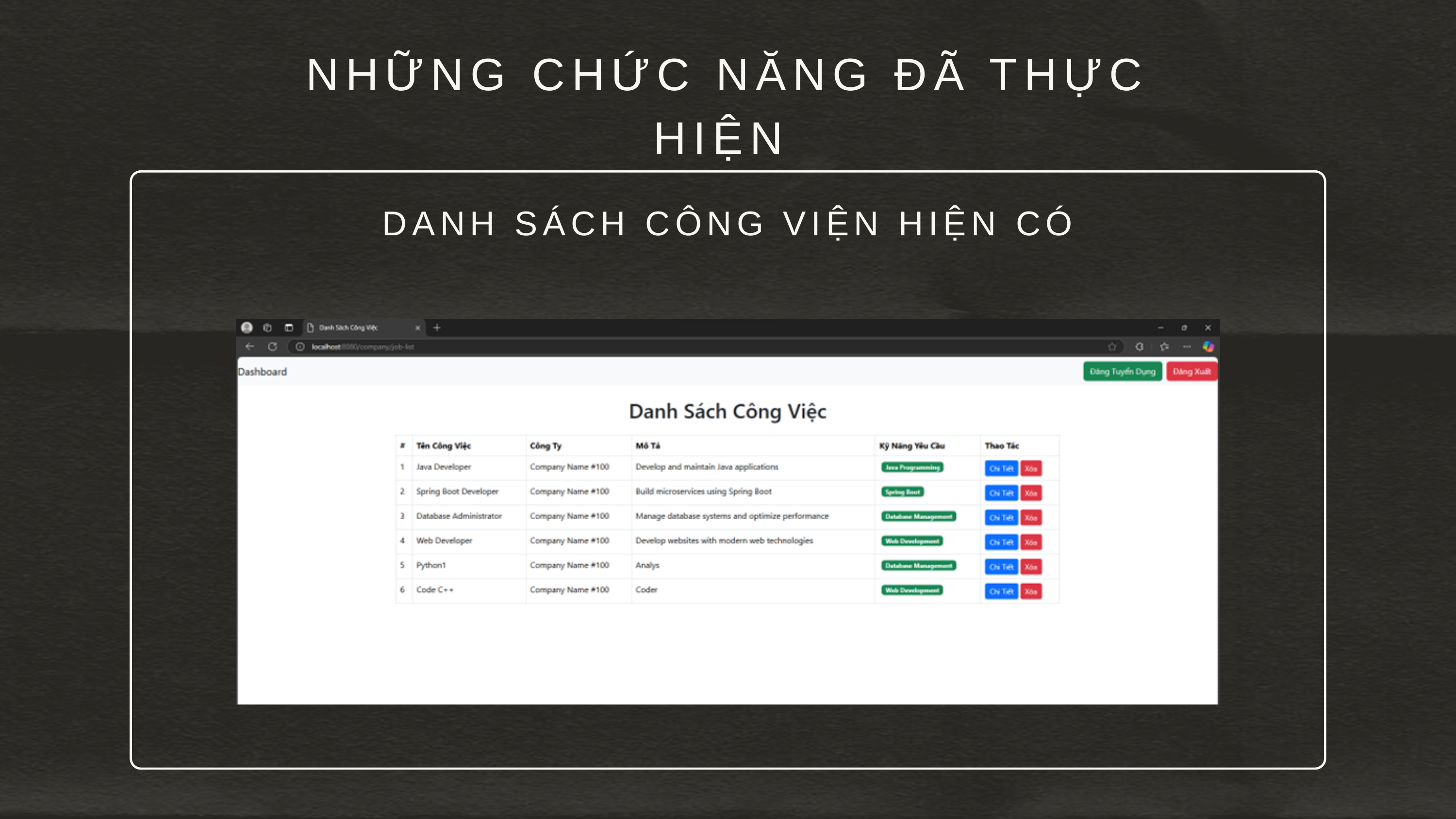

NHỮNG CHỨC NĂNG ĐÃ THỰC HIỆN

DANH SÁCH CÔNG VIỆN HIỆN CÓ